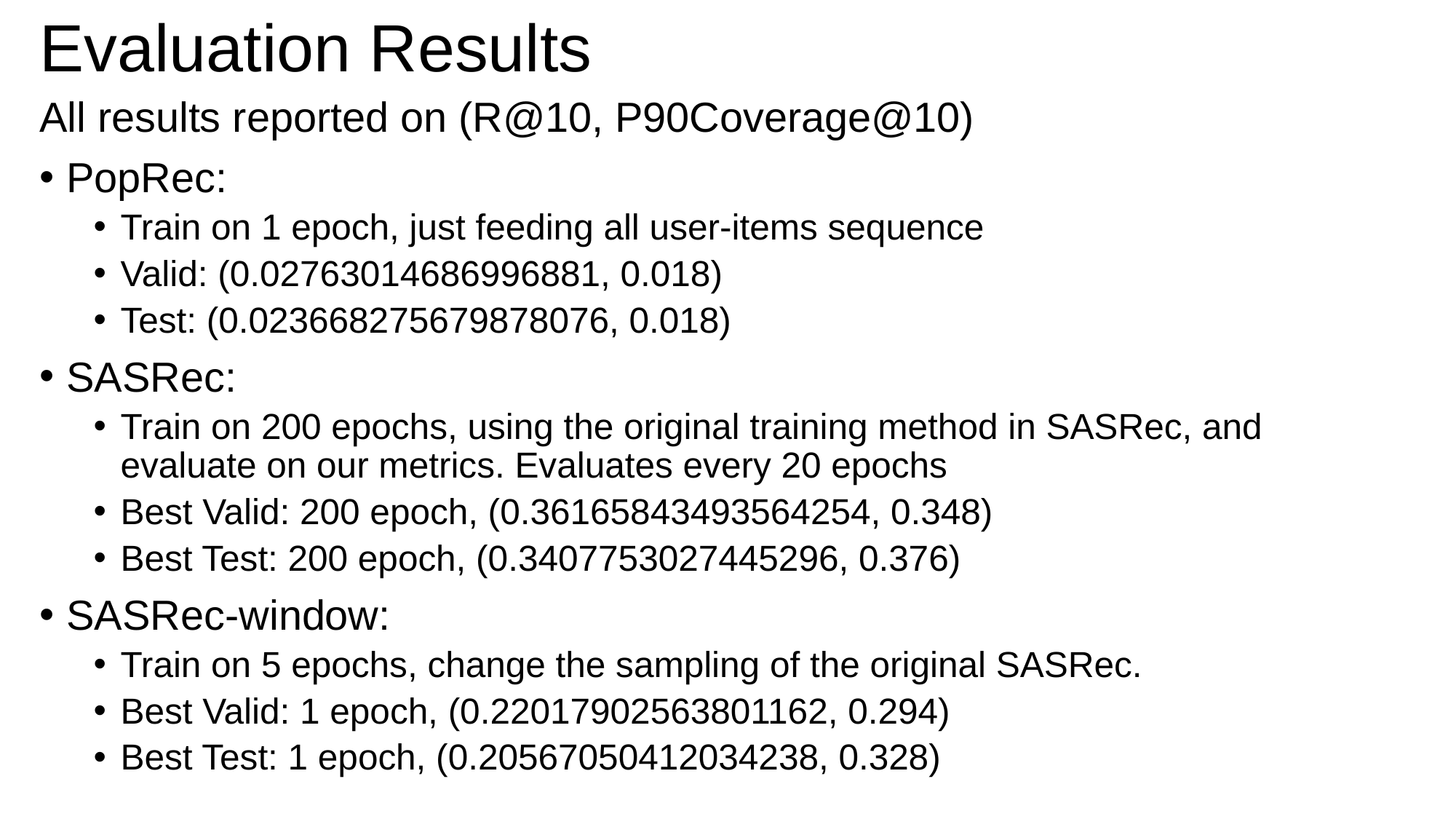

# Evaluation Results
All results reported on (R@10, P90Coverage@10)
PopRec:
Train on 1 epoch, just feeding all user-items sequence
Valid: (0.02763014686996881, 0.018)
Test: (0.023668275679878076, 0.018)
SASRec:
Train on 200 epochs, using the original training method in SASRec, and evaluate on our metrics. Evaluates every 20 epochs
Best Valid: 200 epoch, (0.36165843493564254, 0.348)
Best Test: 200 epoch, (0.3407753027445296, 0.376)
SASRec-window:
Train on 5 epochs, change the sampling of the original SASRec.
Best Valid: 1 epoch, (0.22017902563801162, 0.294)
Best Test: 1 epoch, (0.20567050412034238, 0.328)